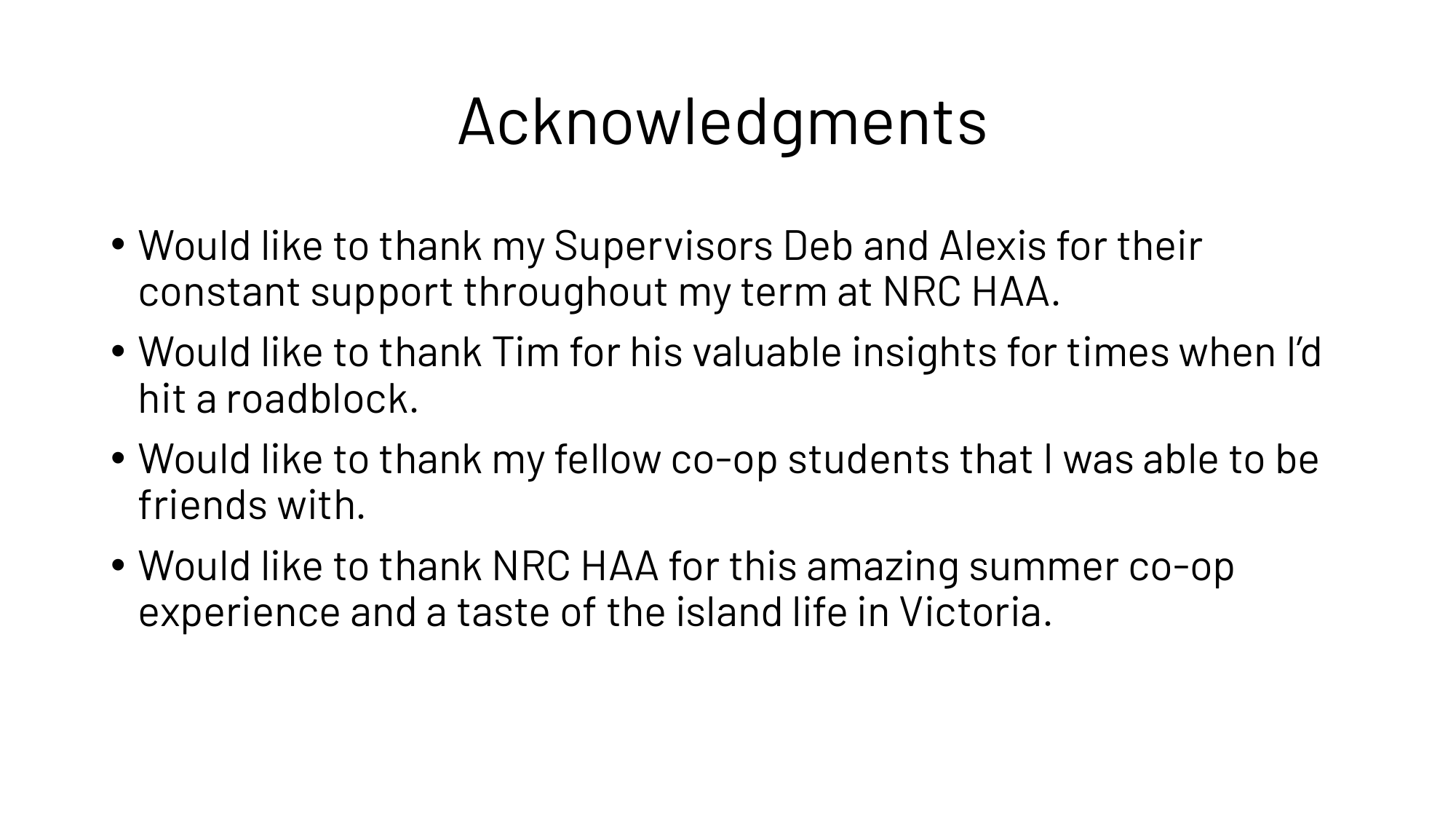

# Acknowledgments
Would like to thank my Supervisors Deb and Alexis for their constant support throughout my term at NRC HAA.
Would like to thank Tim for his valuable insights for times when I’d hit a roadblock.
Would like to thank my fellow co-op students that I was able to be friends with.
Would like to thank NRC HAA for this amazing summer co-op experience and a taste of the island life in Victoria.